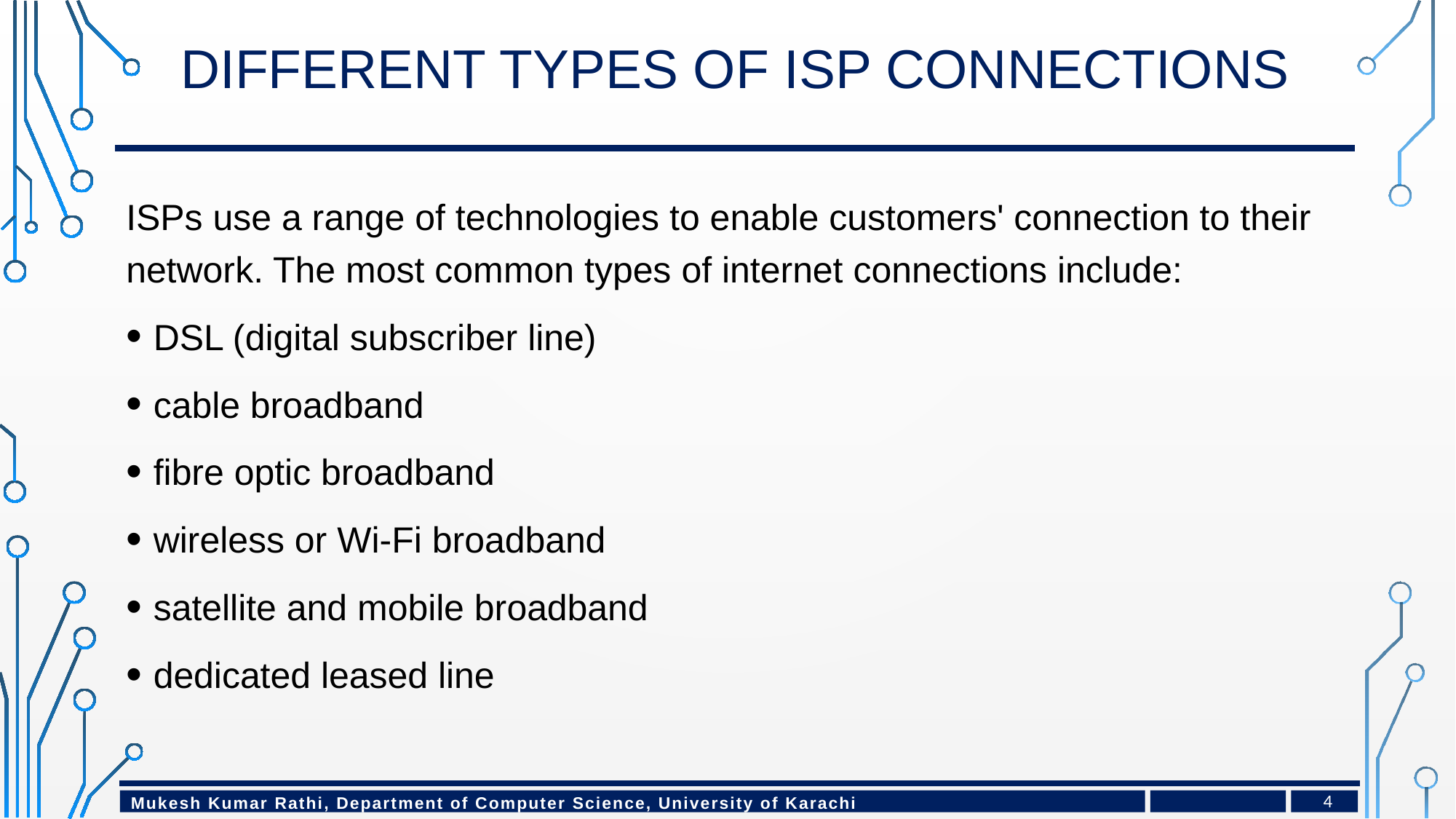

# Different types of ISP connections
ISPs use a range of technologies to enable customers' connection to their network. The most common types of internet connections include:
DSL (digital subscriber line)
cable broadband
fibre optic broadband
wireless or Wi-Fi broadband
satellite and mobile broadband
dedicated leased line

4